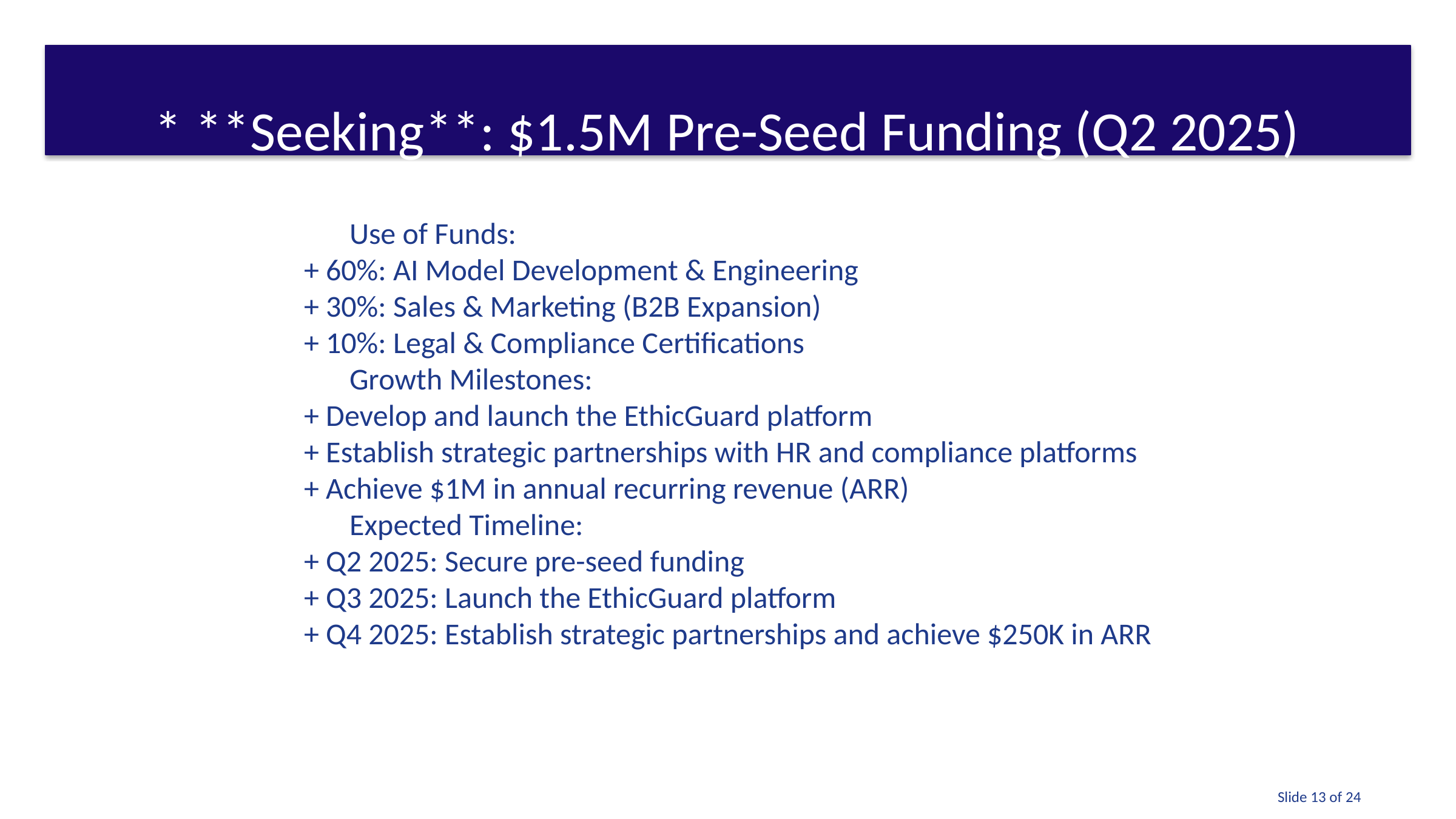

#

* **Seeking**: $1.5M Pre-Seed Funding (Q2 2025)

Use of Funds:
+ 60%: AI Model Development & Engineering
+ 30%: Sales & Marketing (B2B Expansion)
+ 10%: Legal & Compliance Certifications
Growth Milestones:
+ Develop and launch the EthicGuard platform
+ Establish strategic partnerships with HR and compliance platforms
+ Achieve $1M in annual recurring revenue (ARR)
Expected Timeline:
+ Q2 2025: Secure pre-seed funding
+ Q3 2025: Launch the EthicGuard platform
+ Q4 2025: Establish strategic partnerships and achieve $250K in ARR

Slide 13 of 24